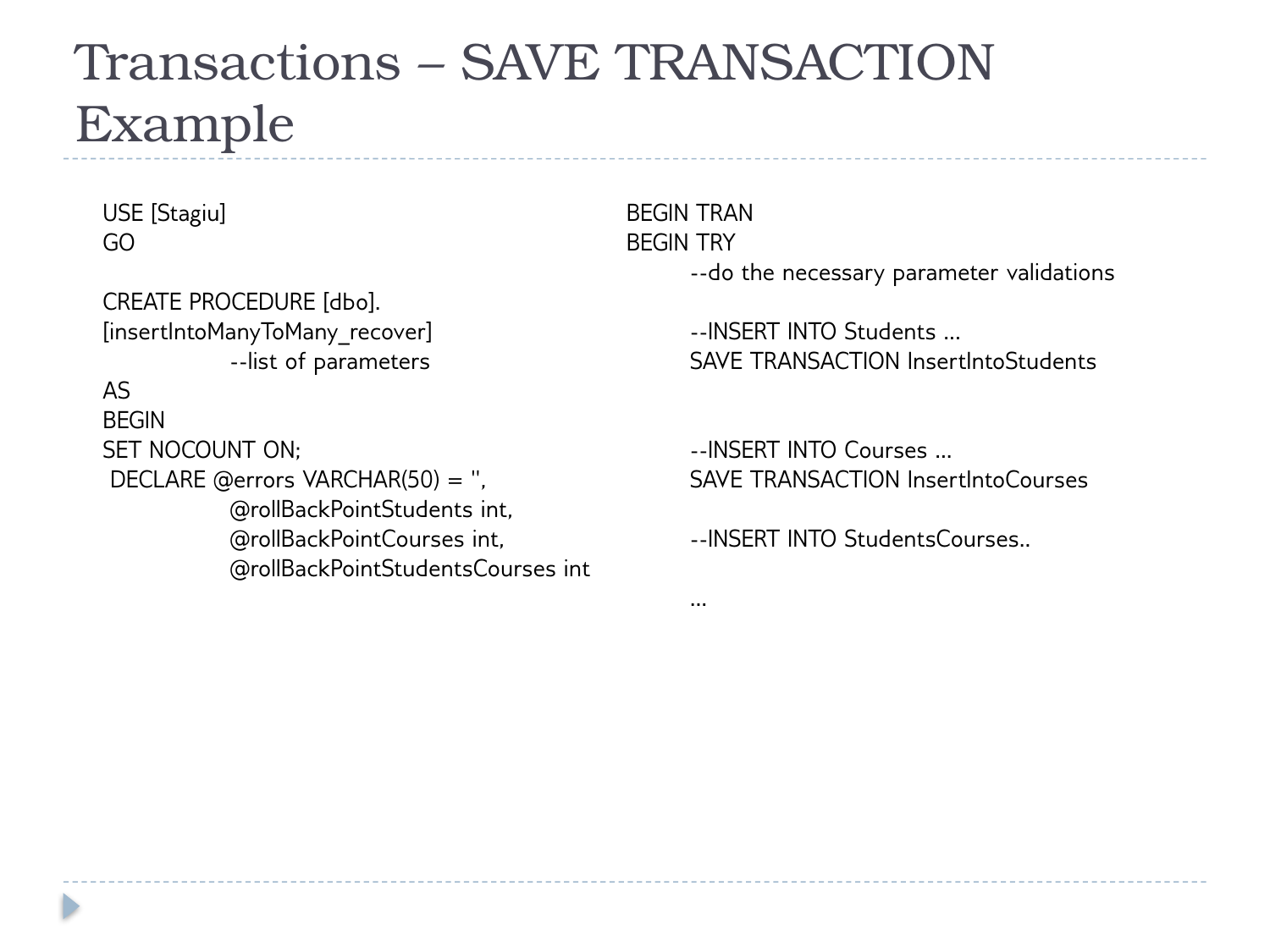

# Transactions – SAVE TRANSACTION Example

USE [Stagiu]
GO

CREATE PROCEDURE [dbo].[insertIntoManyToMany_recover]
	--list of parameters
AS
BEGIN
SET NOCOUNT ON;
 DECLARE @errors VARCHAR(50) = '',
	@rollBackPointStudents int,
	@rollBackPointCourses int,
	@rollBackPointStudentsCourses int

BEGIN TRAN
BEGIN TRY
--do the necessary parameter validations

--INSERT INTO Students ...
SAVE TRANSACTION InsertIntoStudents

--INSERT INTO Courses ...
SAVE TRANSACTION InsertIntoCourses

--INSERT INTO StudentsCourses..

…